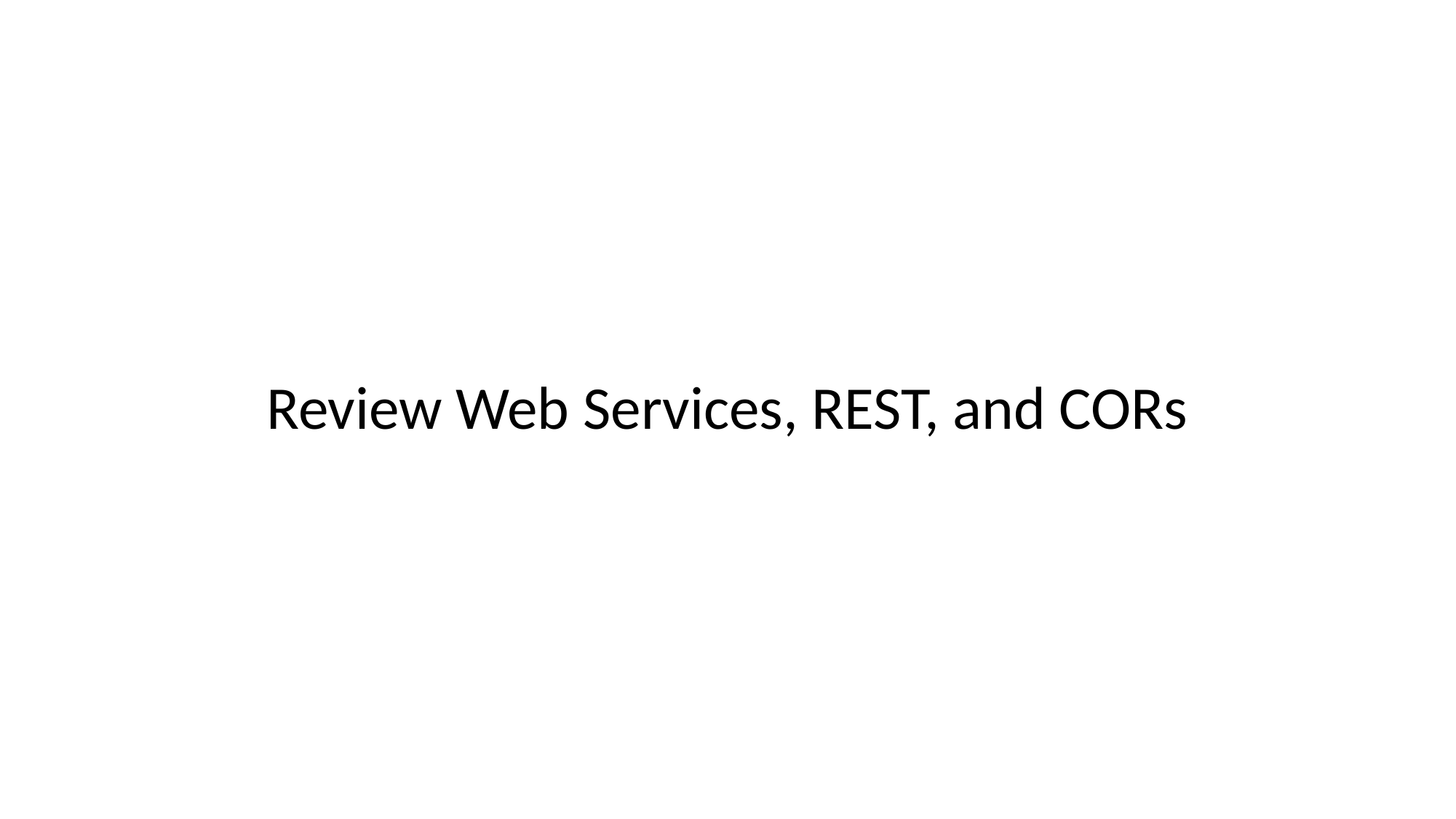

# Review Web Services, REST, and CORs